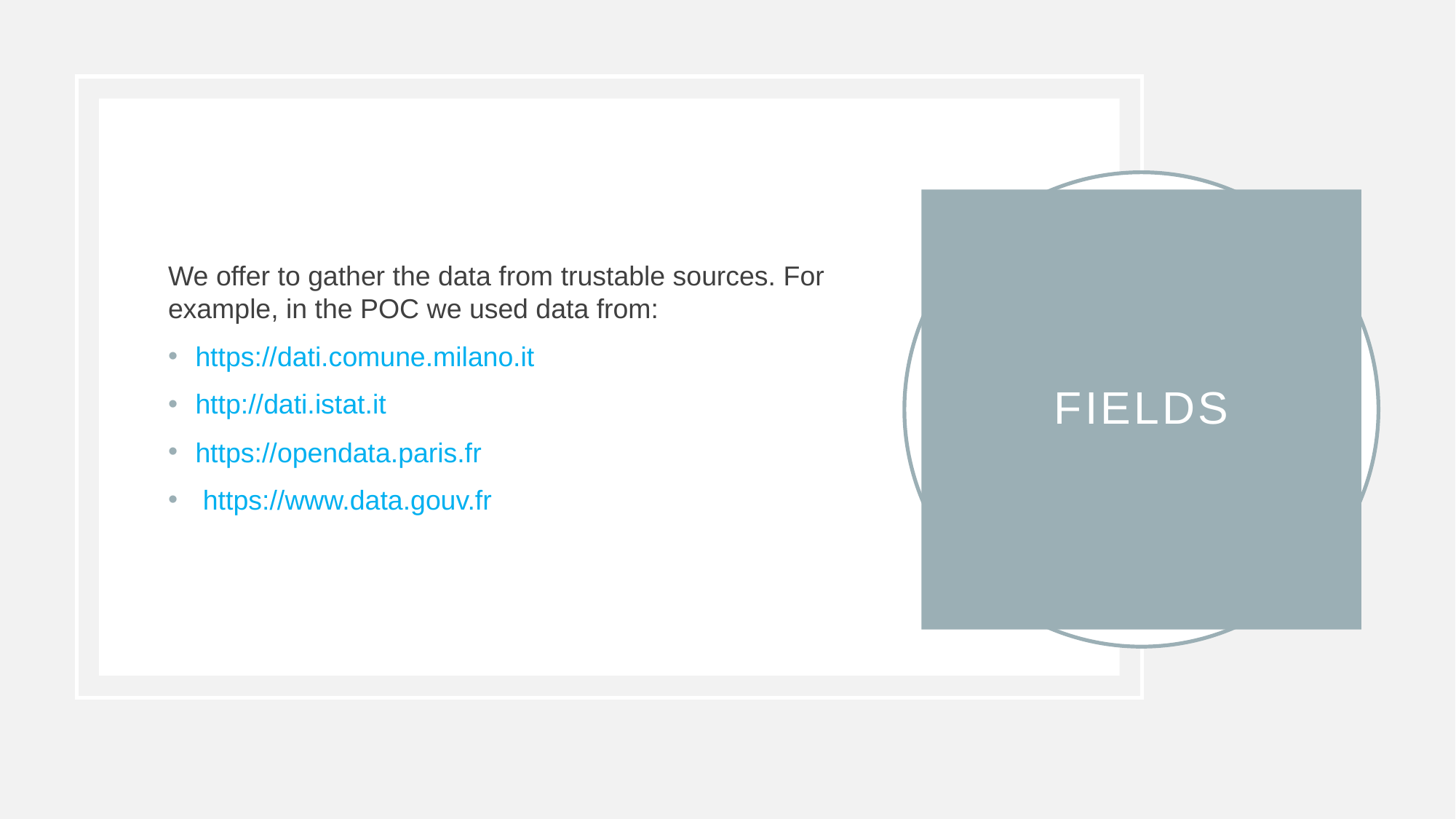

We offer to gather the data from trustable sources. For example, in the POC we used data from:
https://dati.comune.milano.it
http://dati.istat.it
https://opendata.paris.fr
 https://www.data.gouv.fr

# Fields